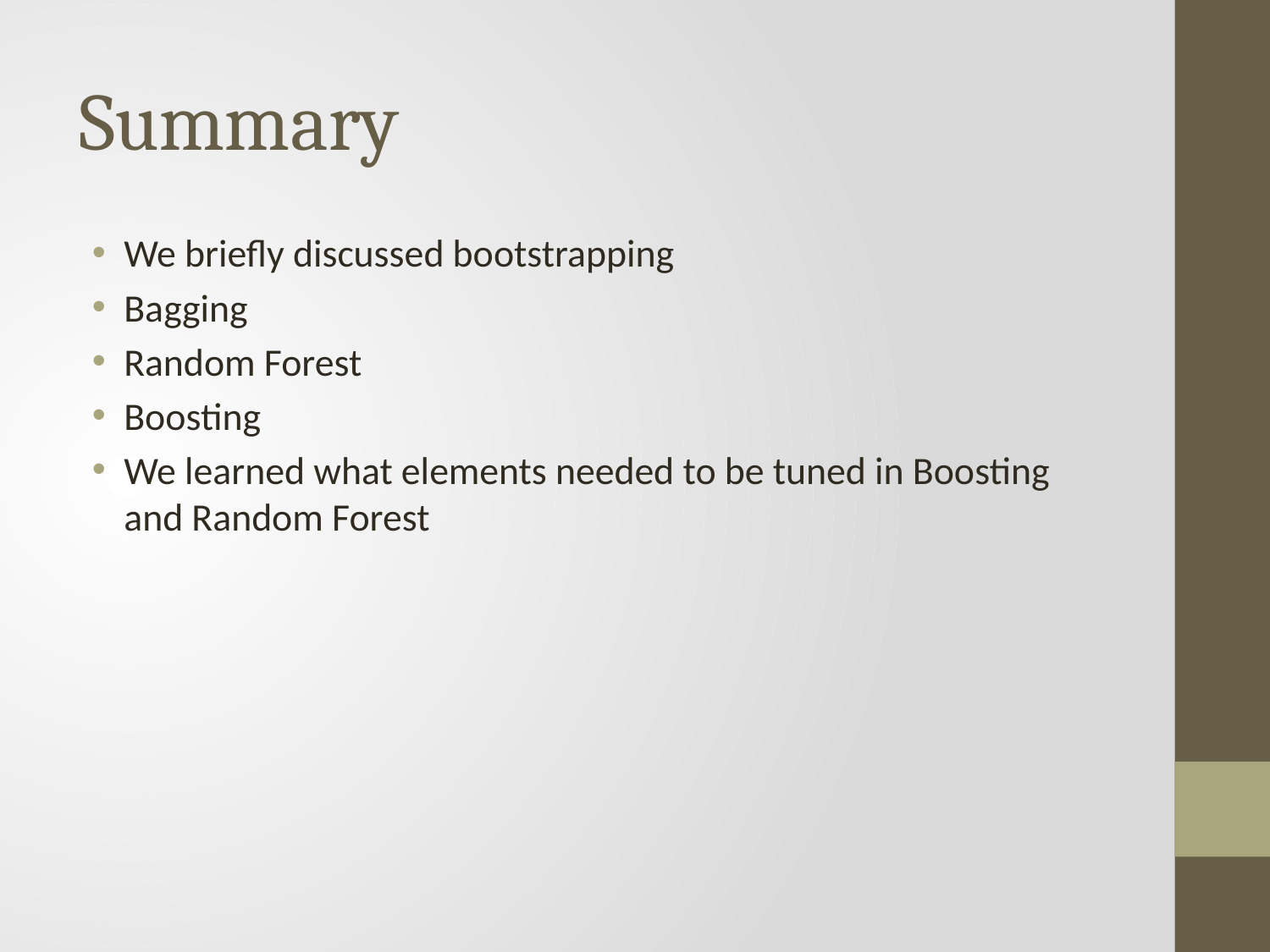

# Summary
We briefly discussed bootstrapping
Bagging
Random Forest
Boosting
We learned what elements needed to be tuned in Boosting and Random Forest